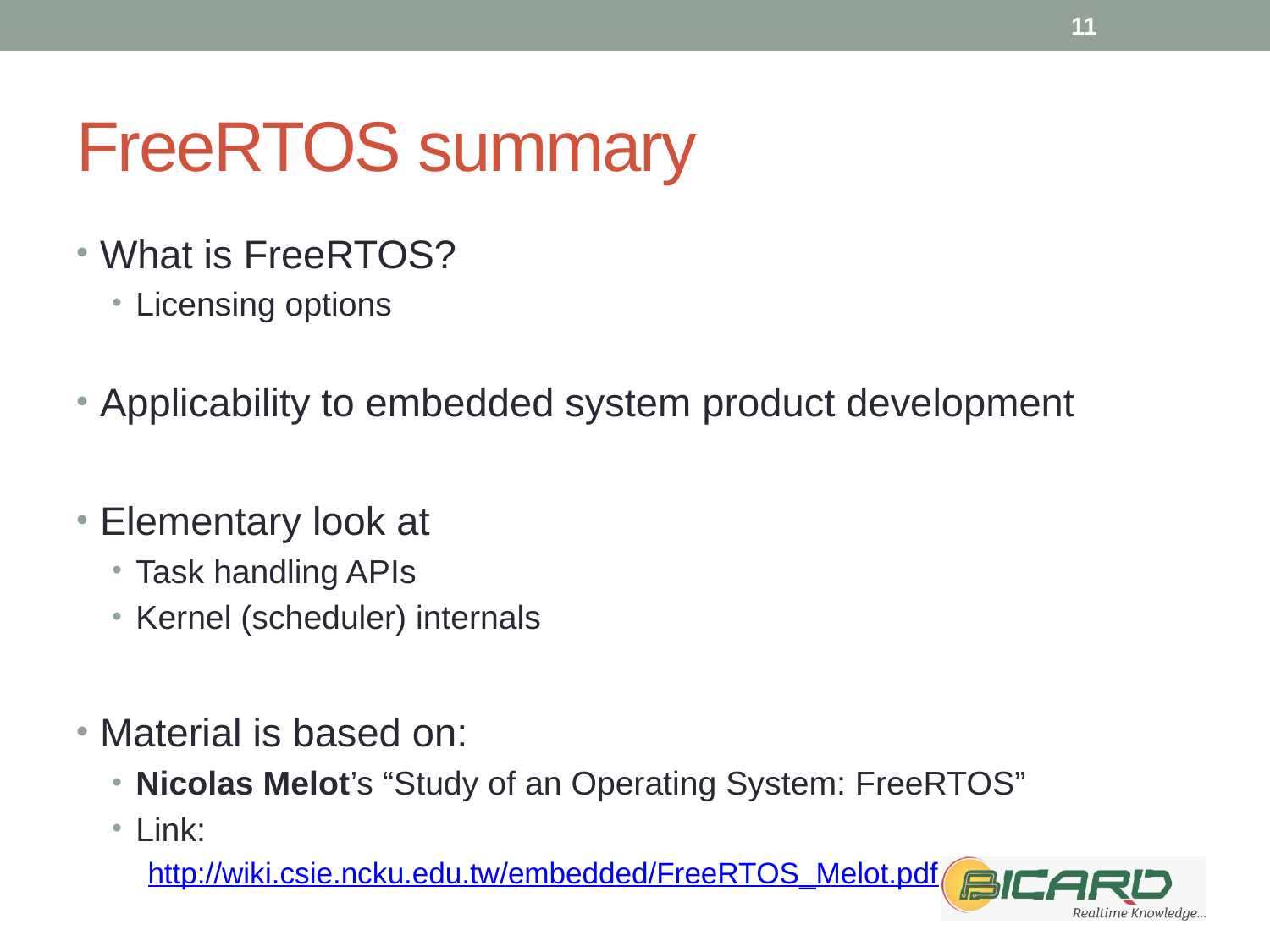

11
# FreeRTOS summary
What is FreeRTOS?
Licensing options

Applicability to embedded system product development

Elementary look at
Task handling APIs
Kernel (scheduler) internals

Material is based on:
Nicolas Melot’s “Study of an Operating System: FreeRTOS”
Link:
http://wiki.csie.ncku.edu.tw/embedded/FreeRTOS_Melot.pdf